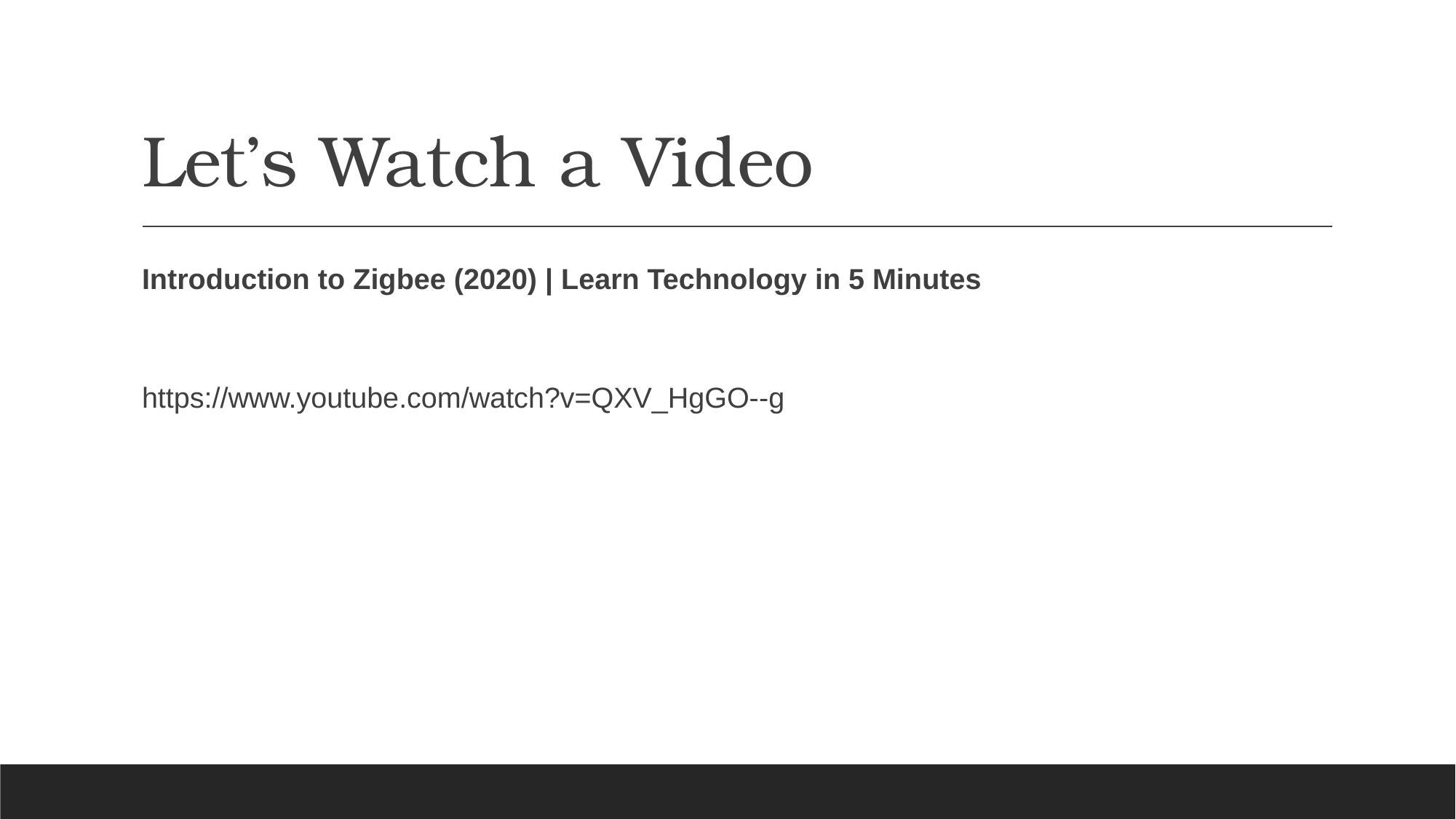

# Let’s Watch a Video
Introduction to Zigbee (2020) | Learn Technology in 5 Minutes

https://www.youtube.com/watch?v=QXV_HgGO--g